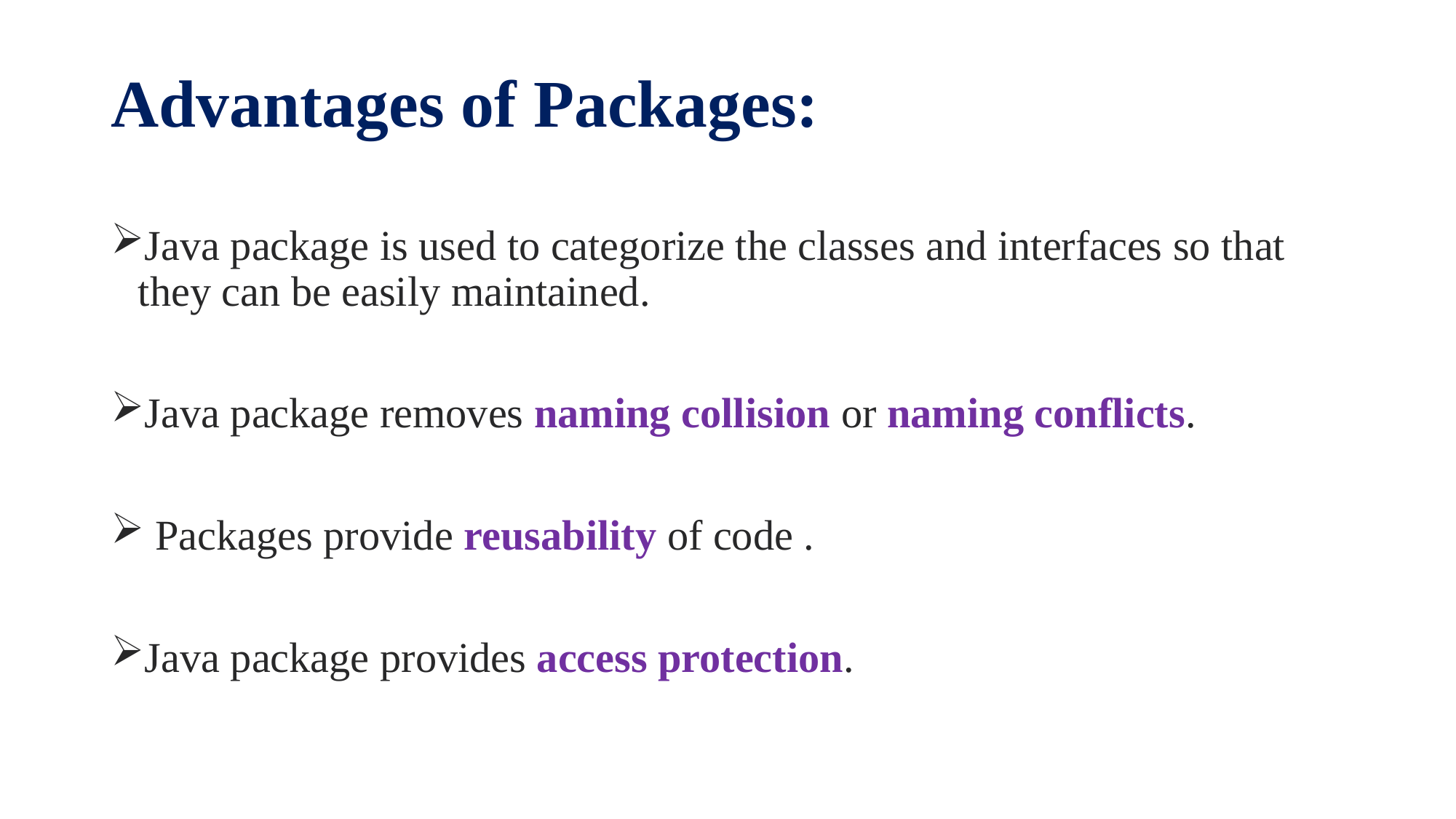

# Advantages of Packages:
Java package is used to categorize the classes and interfaces so that they can be easily maintained.

Java package removes naming collision or naming conflicts.

 Packages provide reusability of code .

Java package provides access protection.